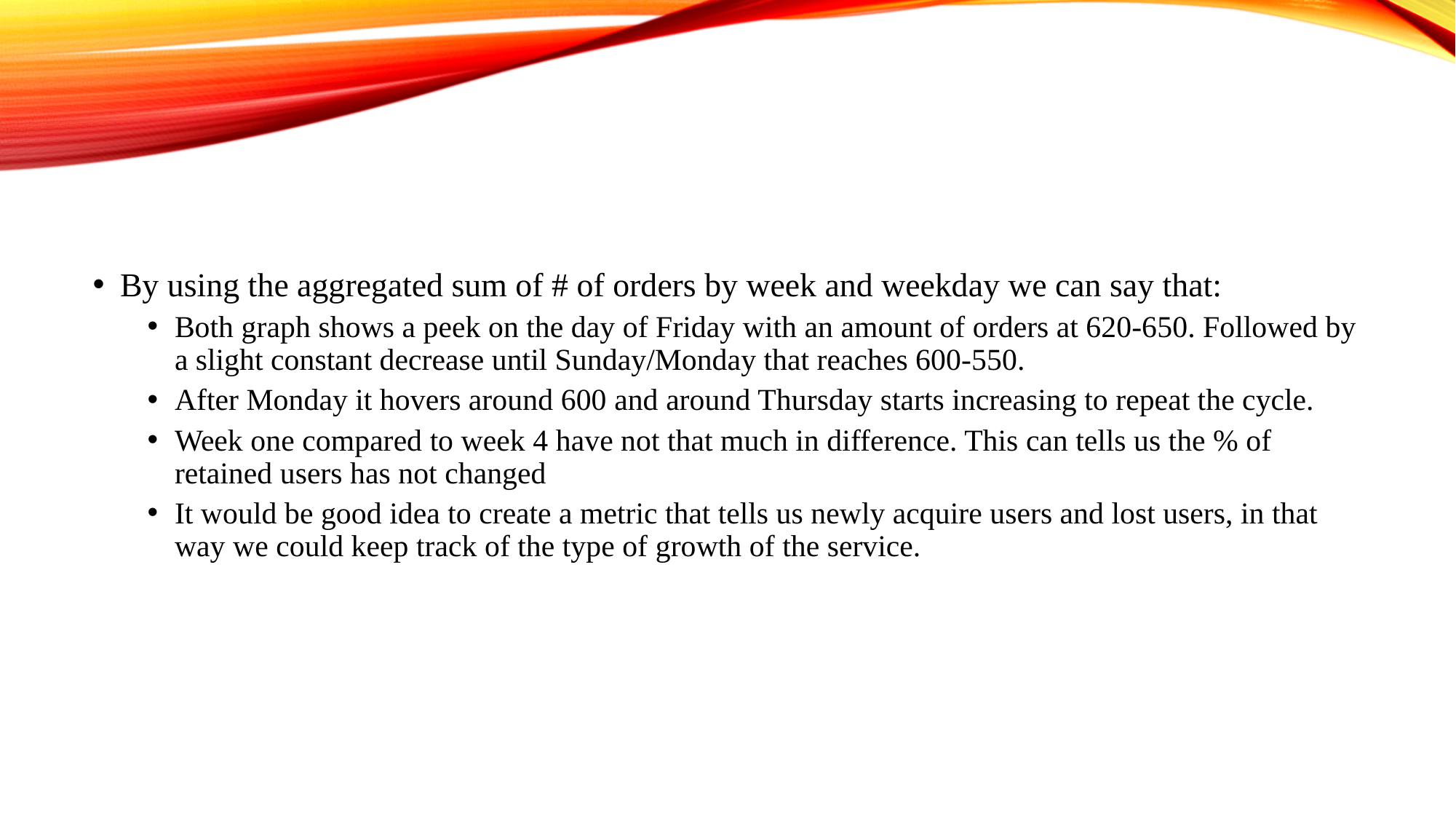

By using the aggregated sum of # of orders by week and weekday we can say that:
Both graph shows a peek on the day of Friday with an amount of orders at 620-650. Followed by a slight constant decrease until Sunday/Monday that reaches 600-550.
After Monday it hovers around 600 and around Thursday starts increasing to repeat the cycle.
Week one compared to week 4 have not that much in difference. This can tells us the % of retained users has not changed
It would be good idea to create a metric that tells us newly acquire users and lost users, in that way we could keep track of the type of growth of the service.